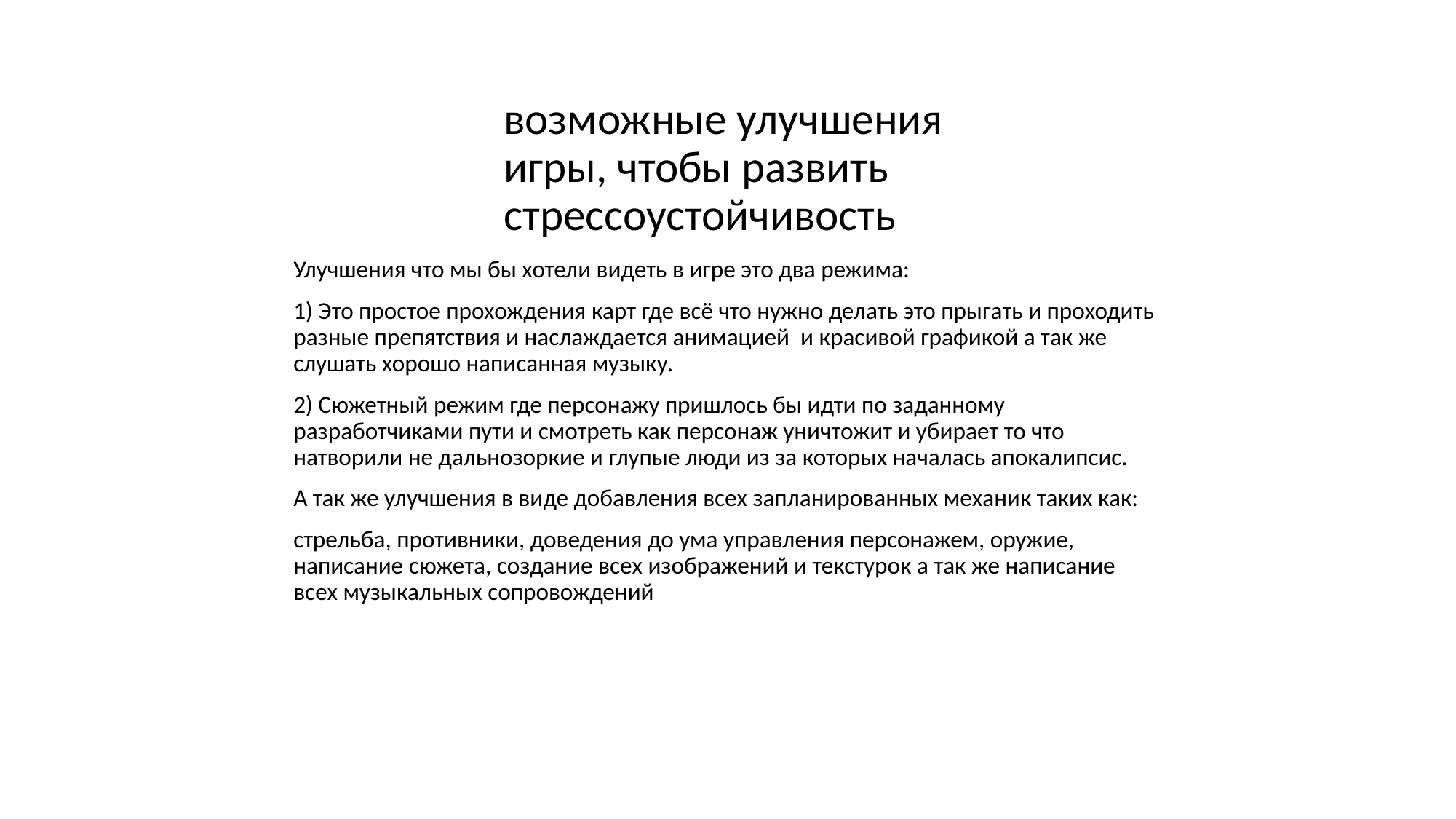

# возможные улучшения игры, чтобы развить стрессоустойчивость
Улучшения что мы бы хотели видеть в игре это два режима:
1) Это простое прохождения карт где всё что нужно делать это прыгать и проходить разные препятствия и наслаждается анимацией  и красивой графикой а так же слушать хорошо написанная музыку.
2) Сюжетный режим где персонажу пришлось бы идти по заданному разработчиками пути и смотреть как персонаж уничтожит и убирает то что натворили не дальнозоркие и глупые люди из за которых началась апокалипсис.
А так же улучшения в виде добавления всех запланированных механик таких как:
стрельба, противники, доведения до ума управления персонажем, оружие, написание сюжета, создание всех изображений и текстурок а так же написание всех музыкальных сопровождений